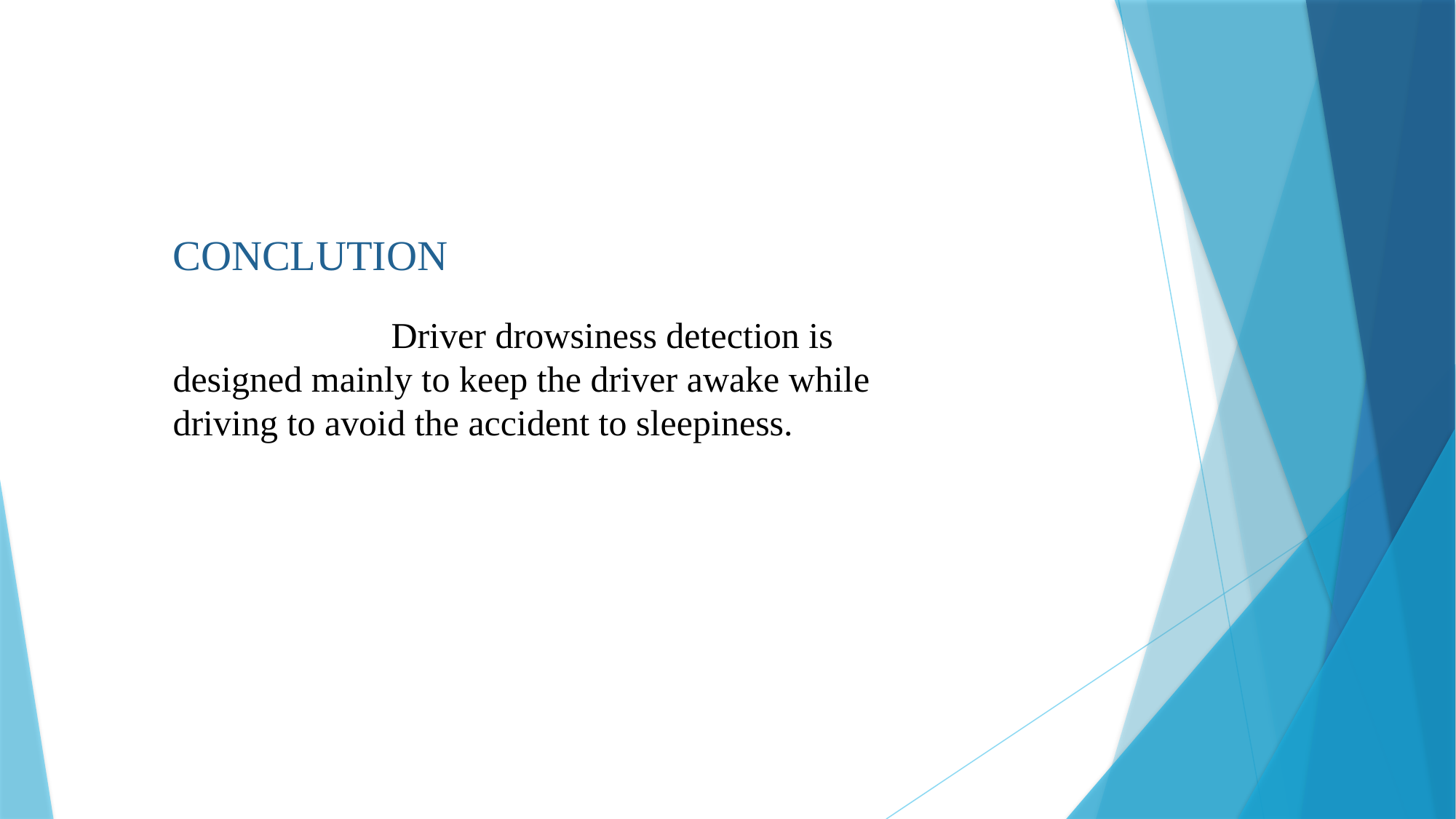

CONCLUTION

		Driver drowsiness detection is designed mainly to keep the driver awake while driving to avoid the accident to sleepiness.